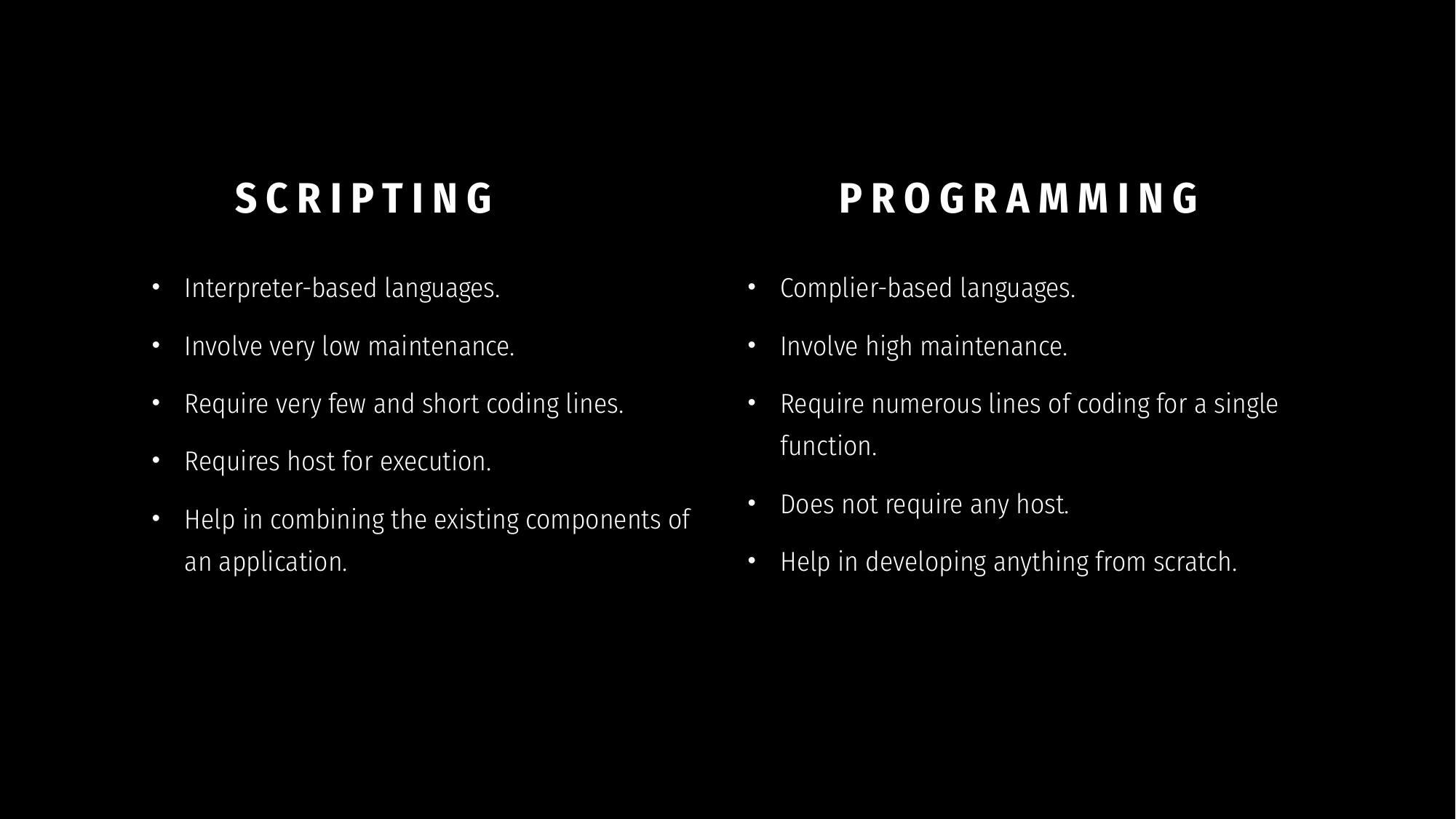

# Scripting                   programming
Interpreter-based languages.
Involve very low maintenance.
Require very few and short coding lines.
Requires host for execution.
Help in combining the existing components of an application.
Complier-based languages.
Involve high maintenance.
Require numerous lines of coding for a single function.
Does not require any host.
Help in developing anything from scratch.